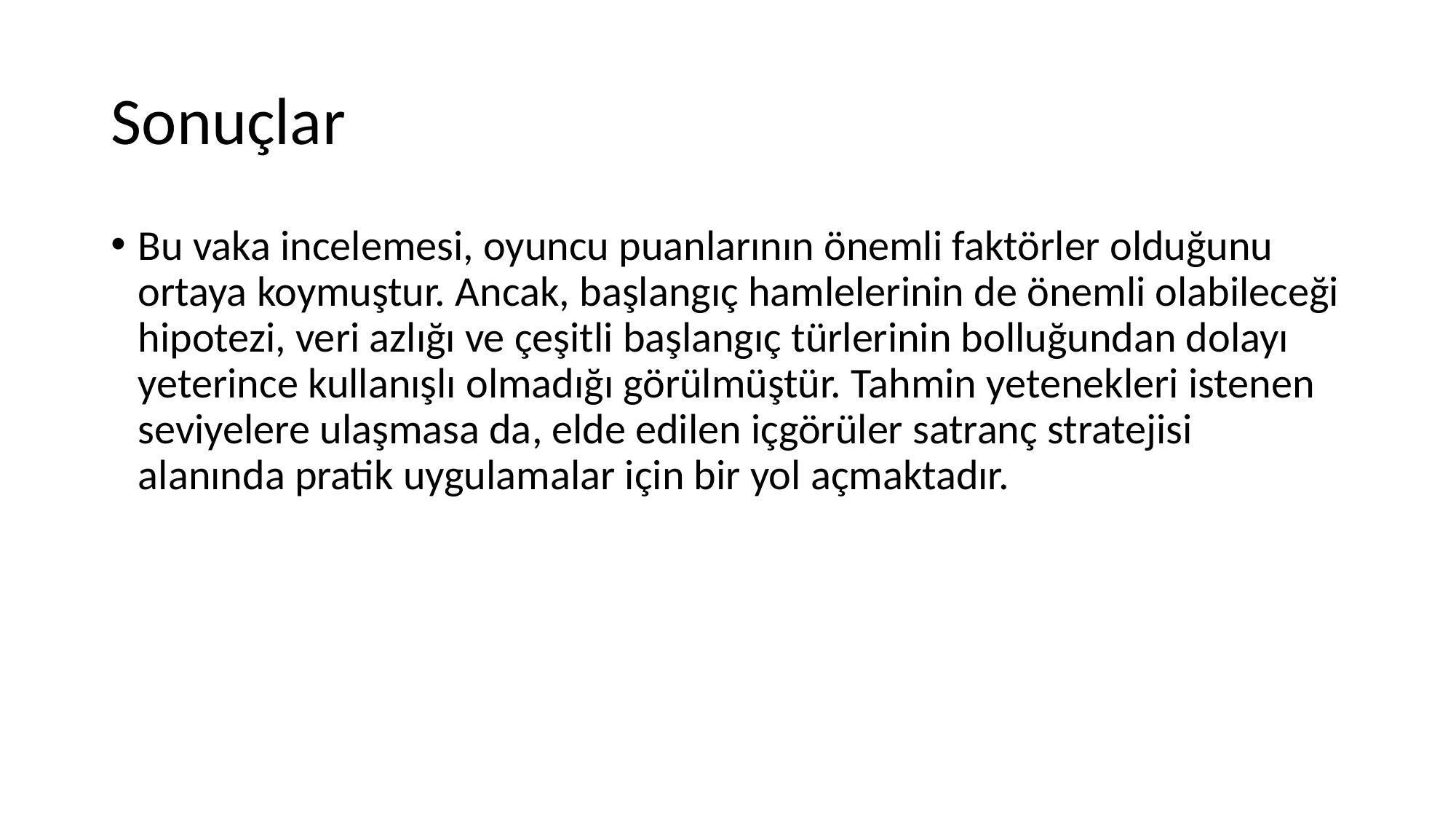

# Sonuçlar
Bu vaka incelemesi, oyuncu puanlarının önemli faktörler olduğunu ortaya koymuştur. Ancak, başlangıç hamlelerinin de önemli olabileceği hipotezi, veri azlığı ve çeşitli başlangıç türlerinin bolluğundan dolayı yeterince kullanışlı olmadığı görülmüştür. Tahmin yetenekleri istenen seviyelere ulaşmasa da, elde edilen içgörüler satranç stratejisi alanında pratik uygulamalar için bir yol açmaktadır.